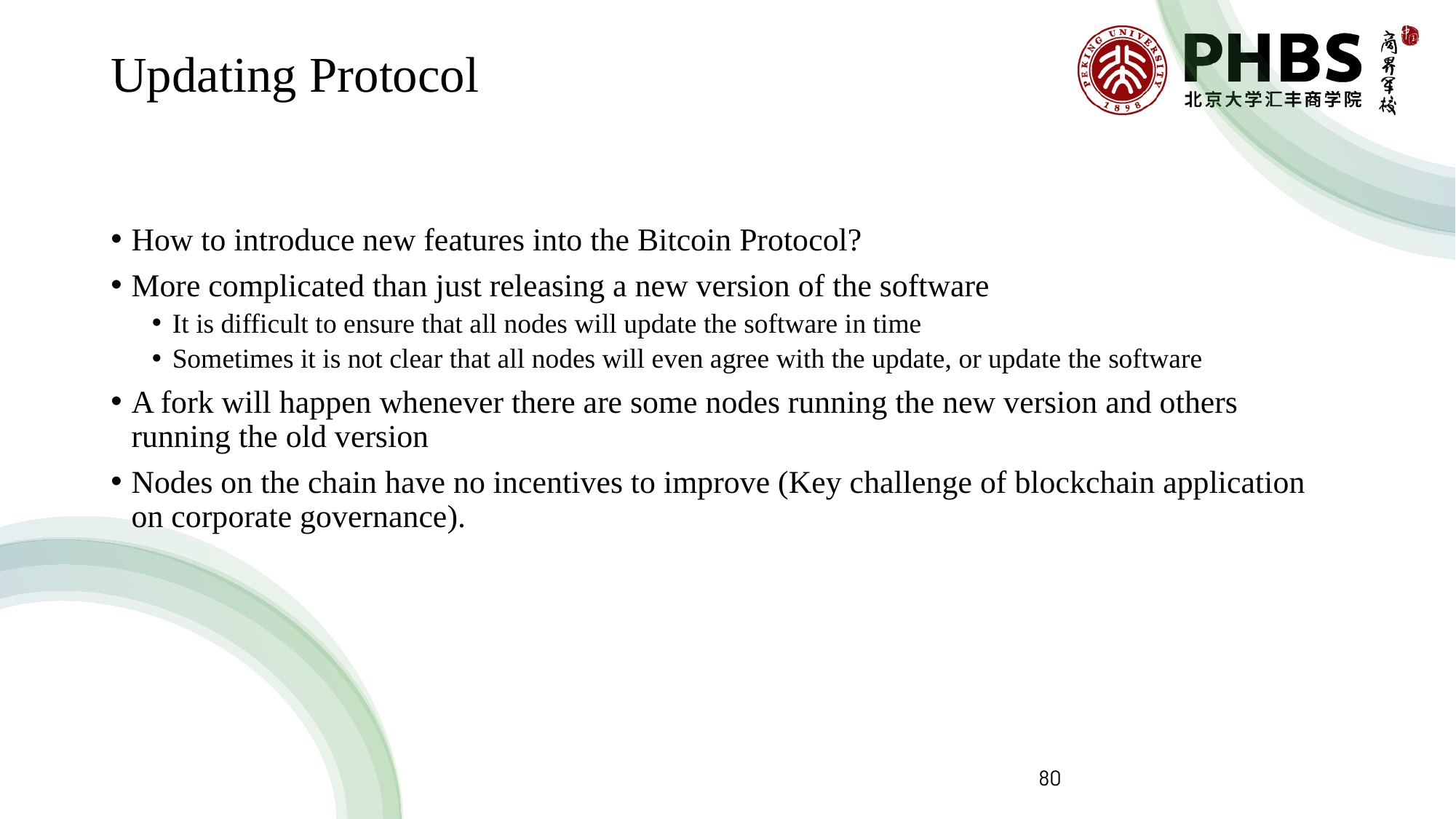

# Updating Protocol
How to introduce new features into the Bitcoin Protocol?
More complicated than just releasing a new version of the software
It is difficult to ensure that all nodes will update the software in time
Sometimes it is not clear that all nodes will even agree with the update, or update the software
A fork will happen whenever there are some nodes running the new version and others running the old version
Nodes on the chain have no incentives to improve (Key challenge of blockchain application on corporate governance).

80